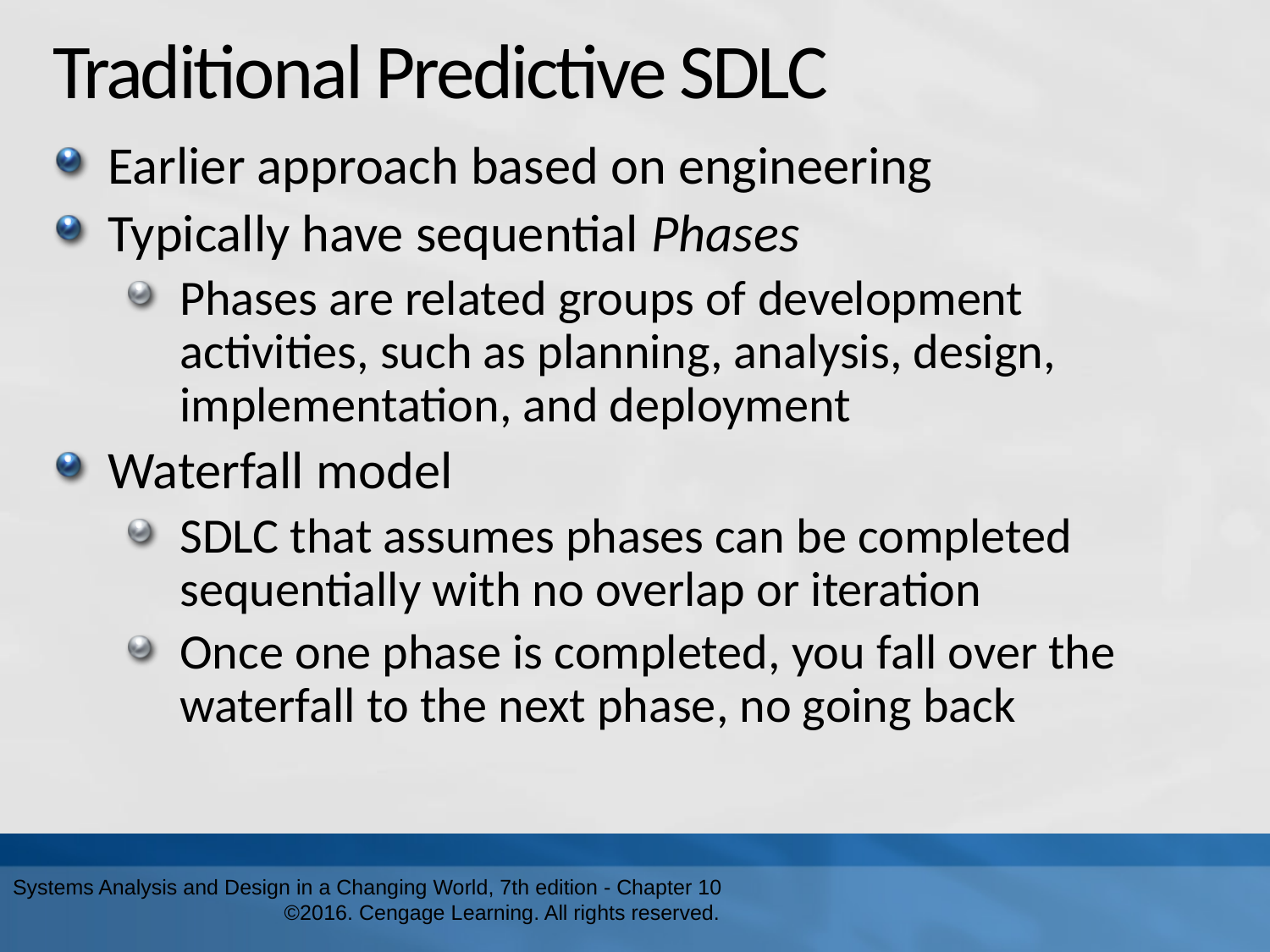

# Traditional Predictive SDLC
Earlier approach based on engineering
Typically have sequential Phases
Phases are related groups of development activities, such as planning, analysis, design, implementation, and deployment
Waterfall model
SDLC that assumes phases can be completed sequentially with no overlap or iteration
Once one phase is completed, you fall over the waterfall to the next phase, no going back

Systems Analysis and Design in a Changing World, 7th edition - Chapter 10                                                   ©2016. Cengage Learning. All rights reserved.